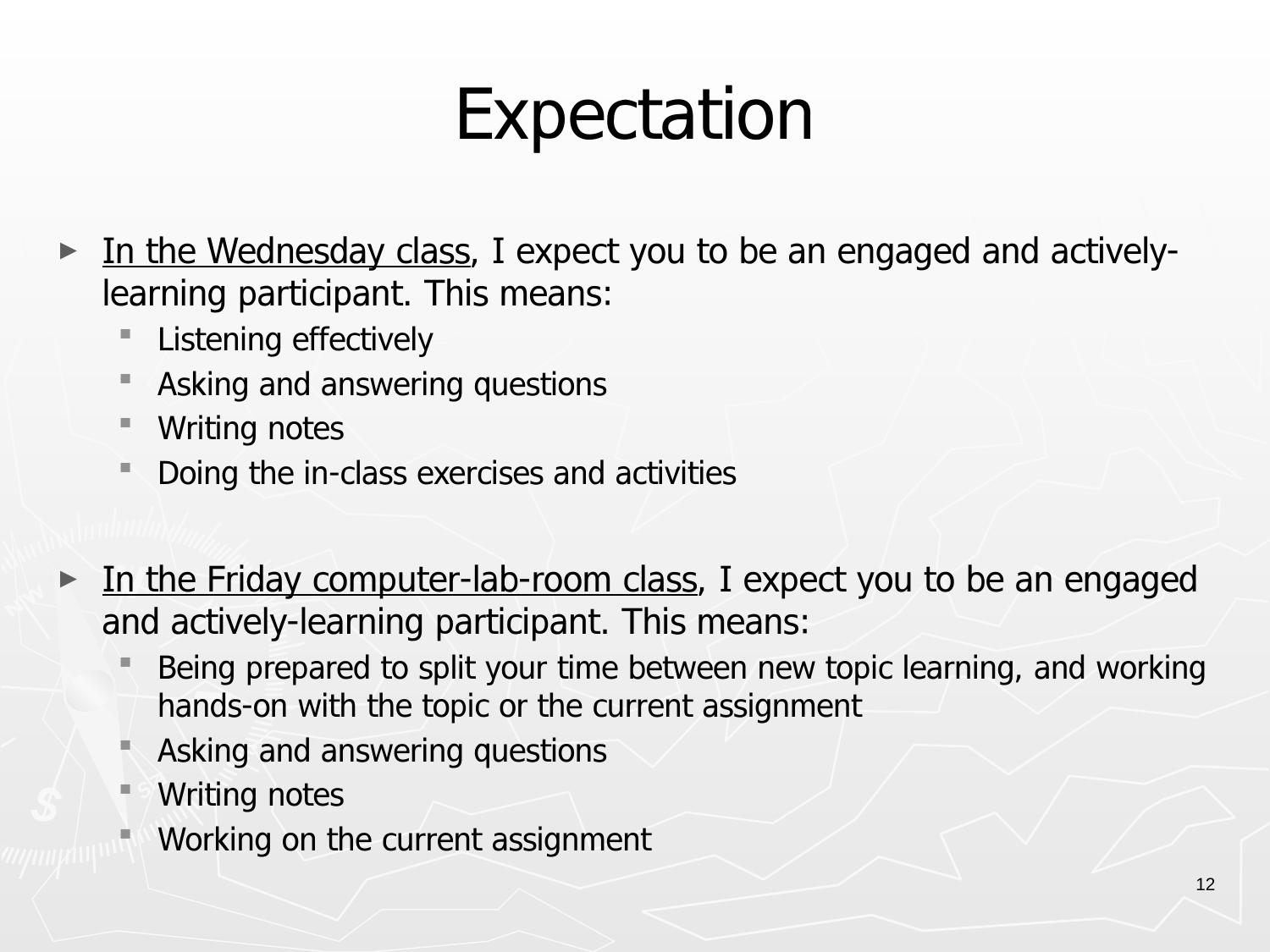

# Expectation
In the Wednesday class, I expect you to be an engaged and actively-learning participant. This means:
Listening effectively
Asking and answering questions
Writing notes
Doing the in-class exercises and activities

In the Friday computer-lab-room class, I expect you to be an engaged and actively-learning participant. This means:
Being prepared to split your time between new topic learning, and working hands-on with the topic or the current assignment
Asking and answering questions
Writing notes
Working on the current assignment

12